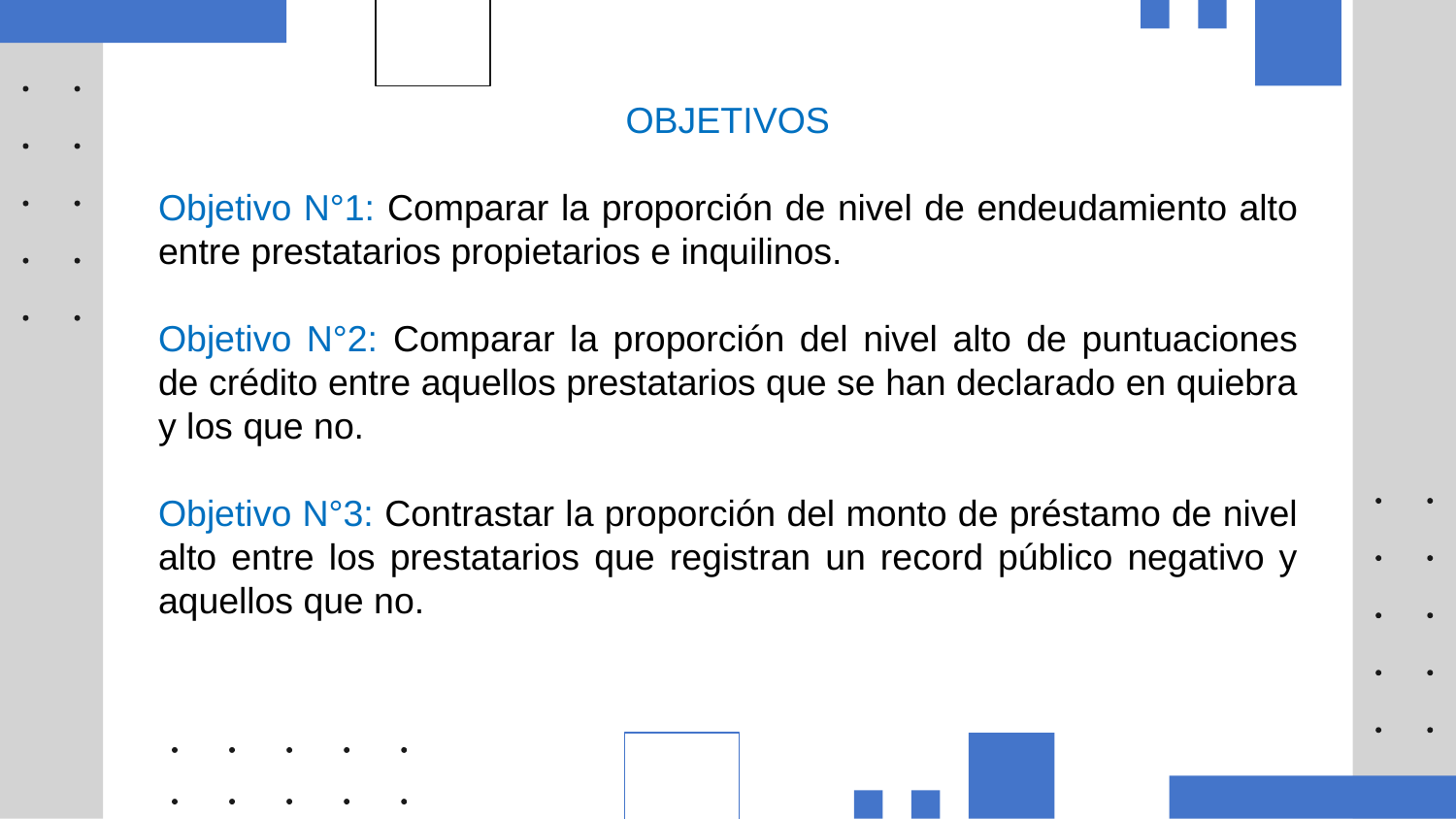

OBJETIVOS

Objetivo N°1: Comparar la proporción de nivel de endeudamiento alto entre prestatarios propietarios e inquilinos.

Objetivo N°2: Comparar la proporción del nivel alto de puntuaciones de crédito entre aquellos prestatarios que se han declarado en quiebra y los que no.

Objetivo N°3: Contrastar la proporción del monto de préstamo de nivel alto entre los prestatarios que registran un record público negativo y aquellos que no.